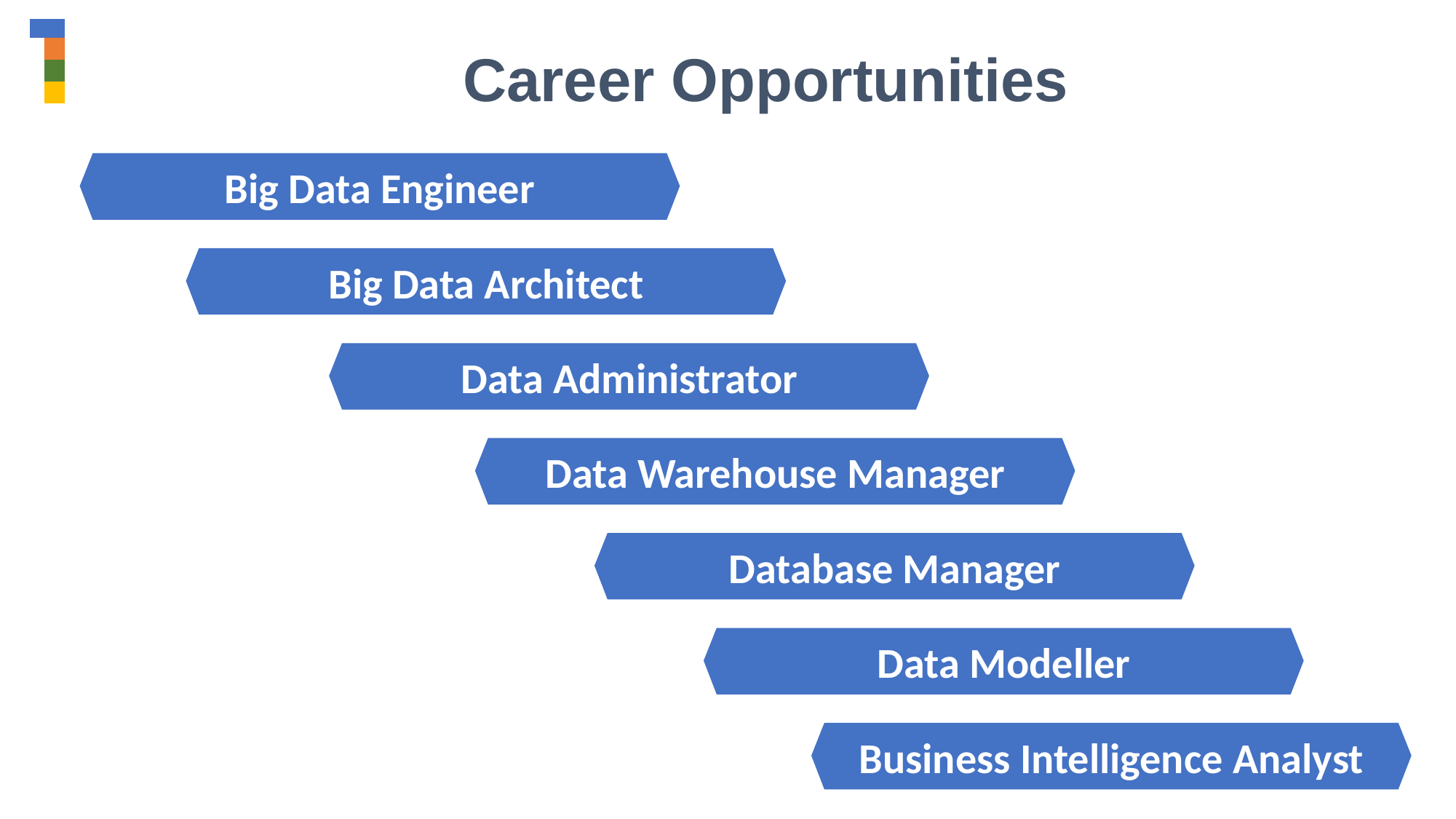

Career Opportunities
Big Data Engineer
Big Data Architect
Data Administrator
Data Warehouse Manager
Database Manager
Data Modeller
Business Intelligence Analyst